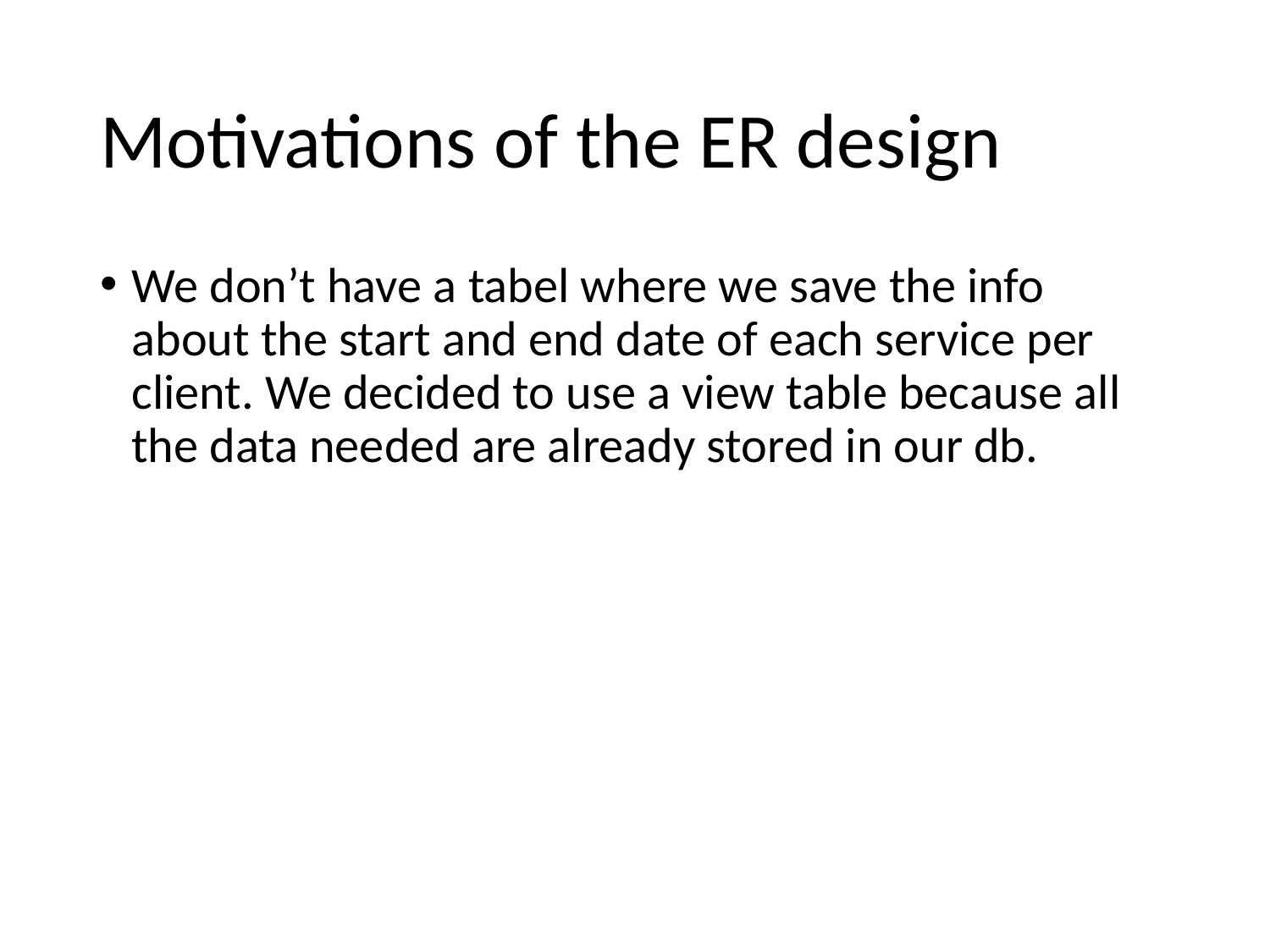

# Motivations of the ER design
We don’t have a tabel where we save the info about the start and end date of each service per client. We decided to use a view table because all the data needed are already stored in our db.